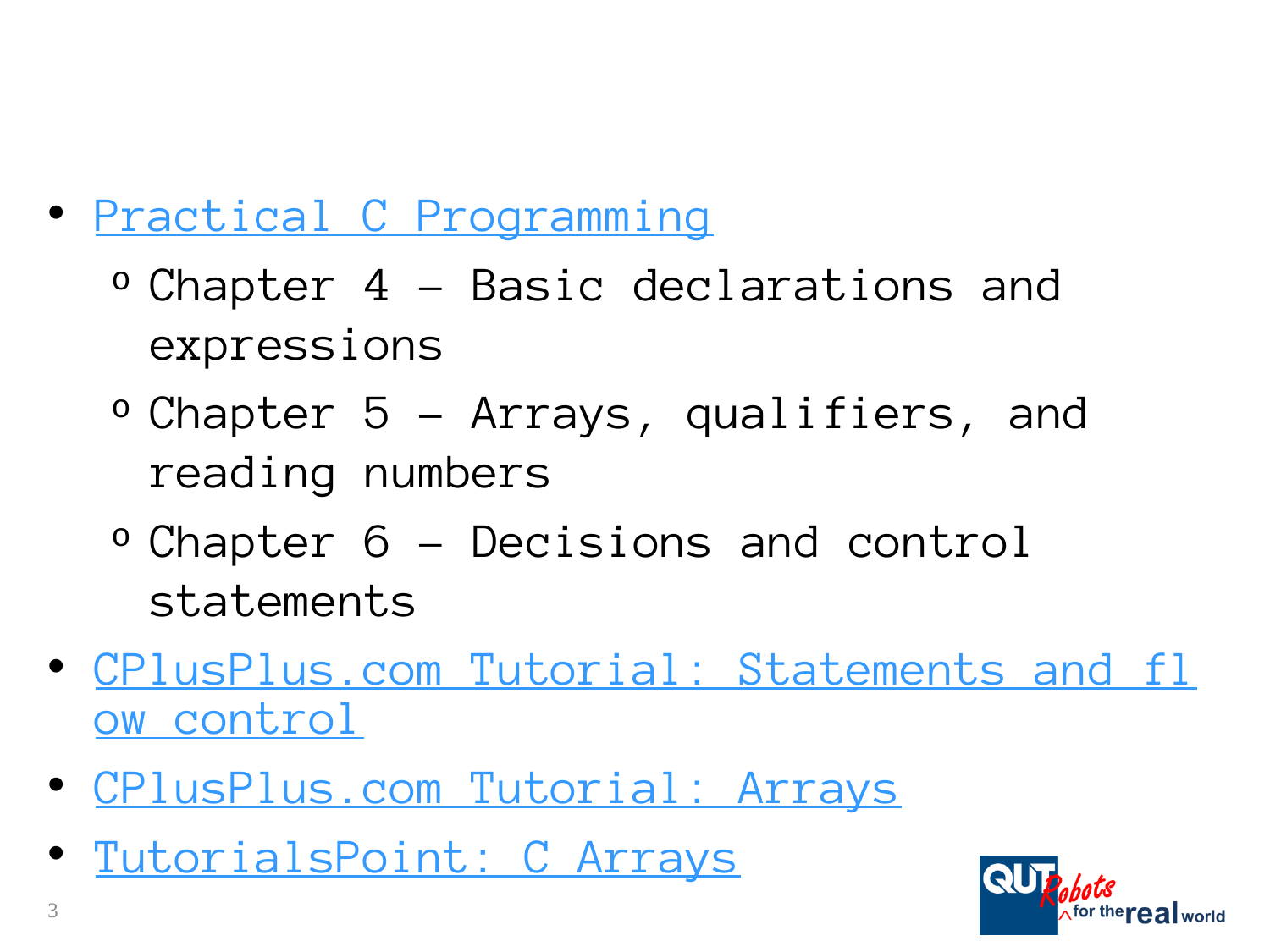

#
Practical C Programming
Chapter 4 – Basic declarations and expressions
Chapter 5 – Arrays, qualifiers, and reading numbers
Chapter 6 – Decisions and control statements
CPlusPlus.com Tutorial: Statements and flow control
CPlusPlus.com Tutorial: Arrays
TutorialsPoint: C Arrays

3